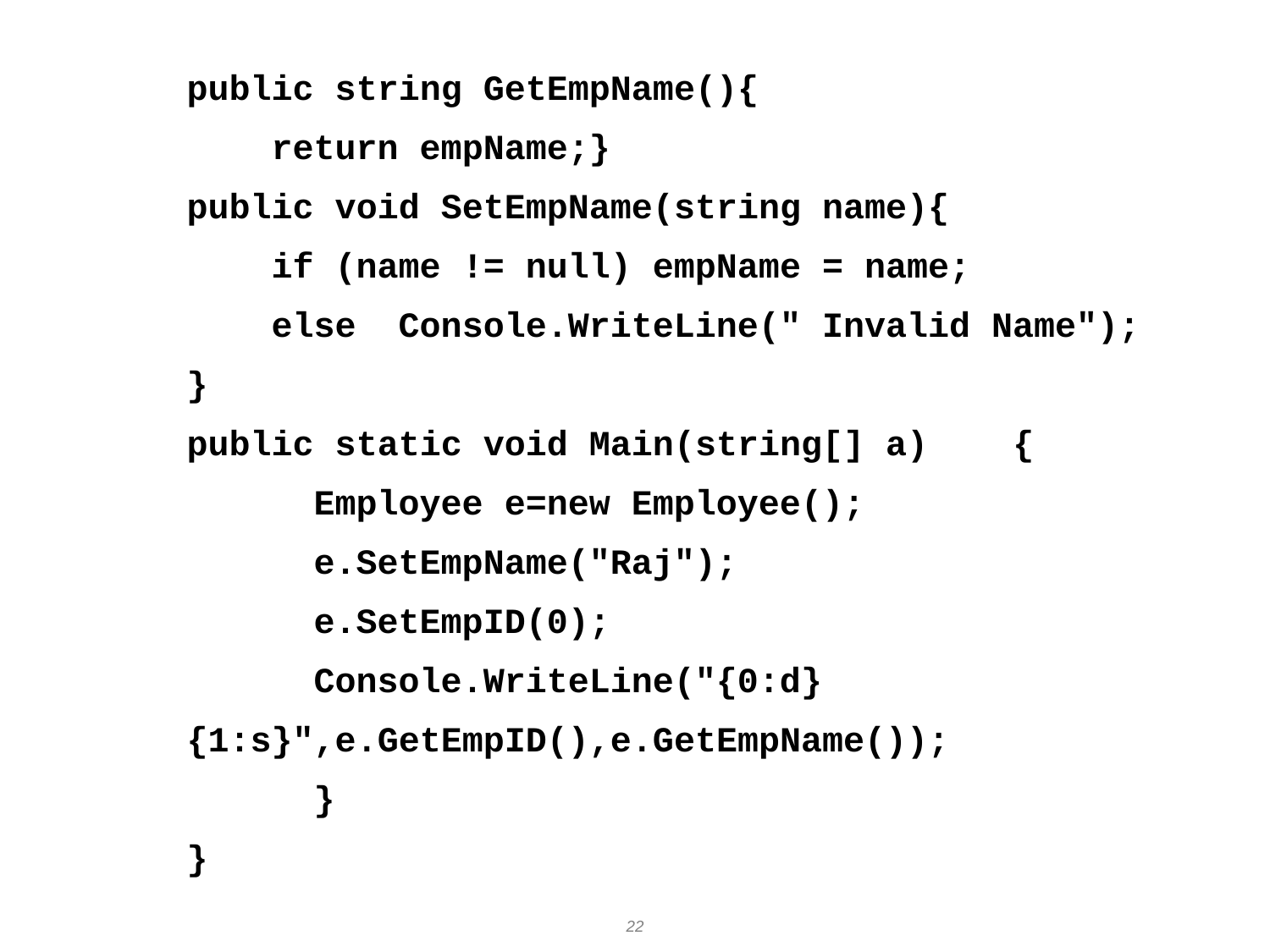

public string GetEmpName(){
    return empName;}
public void SetEmpName(string name){
    if (name != null) empName = name;
    else  Console.WriteLine(" Invalid Name");
}
public static void Main(string[] a)    {
  	Employee e=new Employee();
	e.SetEmpName("Raj");
	e.SetEmpID(0);
	Console.WriteLine("{0:d} 	{1:s}",e.GetEmpID(),e.GetEmpName());
	}
}
22